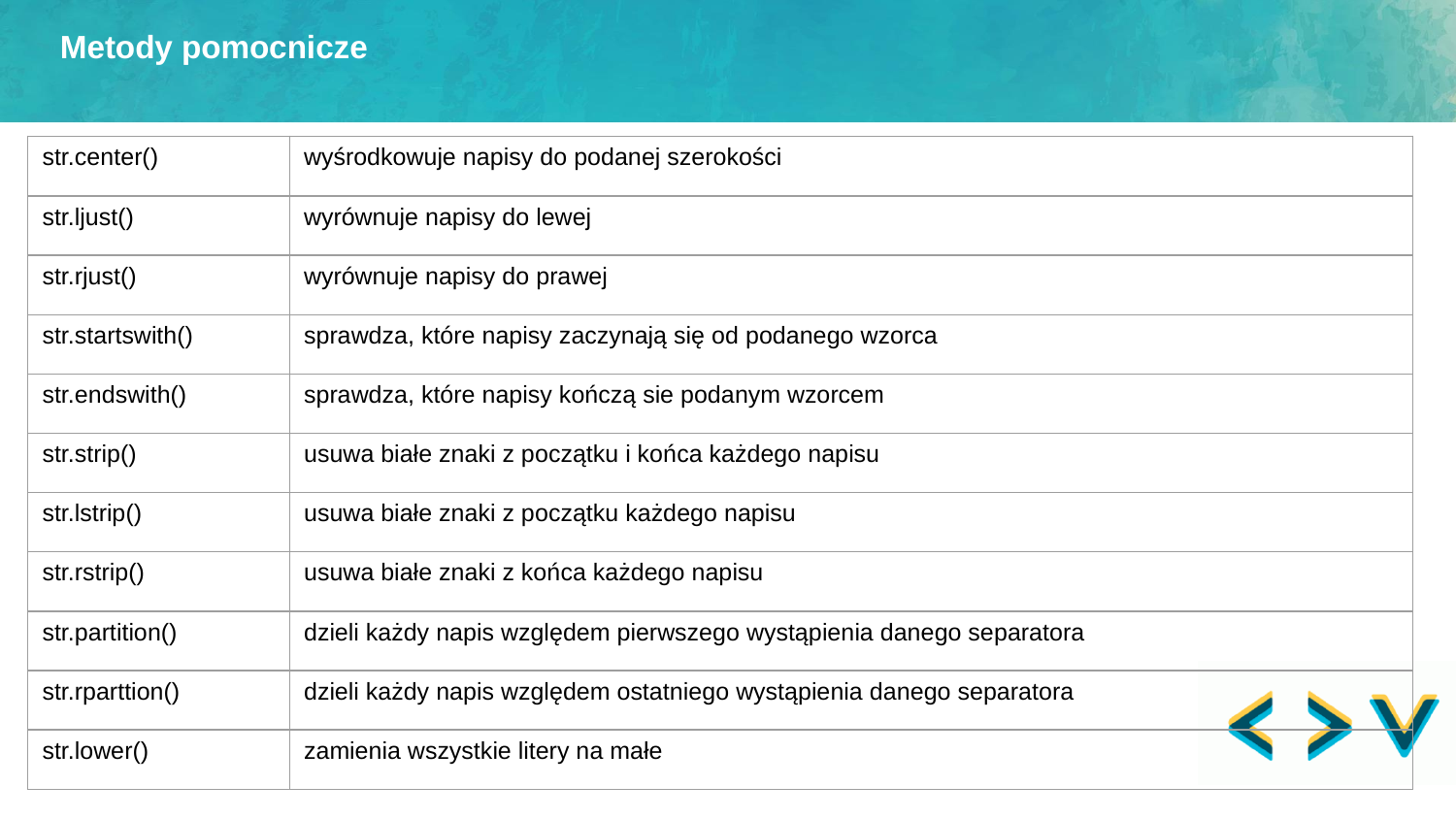

Metody pomocnicze
| str.center() | wyśrodkowuje napisy do podanej szerokości |
| --- | --- |
| str.ljust() | wyrównuje napisy do lewej |
| str.rjust() | wyrównuje napisy do prawej |
| str.startswith() | sprawdza, które napisy zaczynają się od podanego wzorca |
| str.endswith() | sprawdza, które napisy kończą sie podanym wzorcem |
| str.strip() | usuwa białe znaki z początku i końca każdego napisu |
| str.lstrip() | usuwa białe znaki z początku każdego napisu |
| str.rstrip() | usuwa białe znaki z końca każdego napisu |
| str.partition() | dzieli każdy napis względem pierwszego wystąpienia danego separatora |
| str.rparttion() | dzieli każdy napis względem ostatniego wystąpienia danego separatora |
| str.lower() | zamienia wszystkie litery na małe |